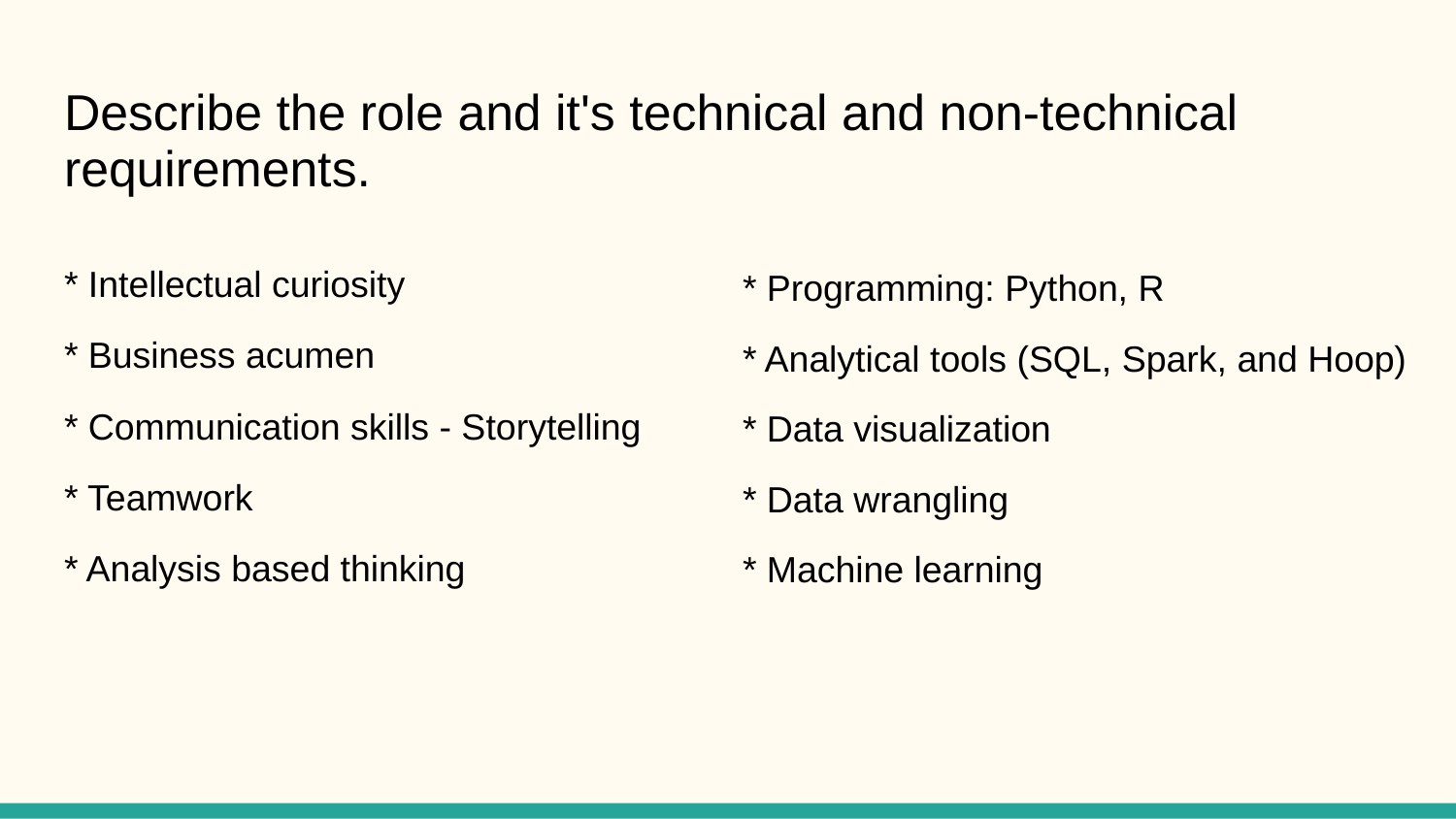

# Describe the role and it's technical and non-technical requirements.

* Intellectual curiosity
* Business acumen
* Communication skills - Storytelling
* Teamwork
* Analysis based thinking

* Programming: Python, R
* Analytical tools (SQL, Spark, and Hoop)
* Data visualization
* Data wrangling
* Machine learning